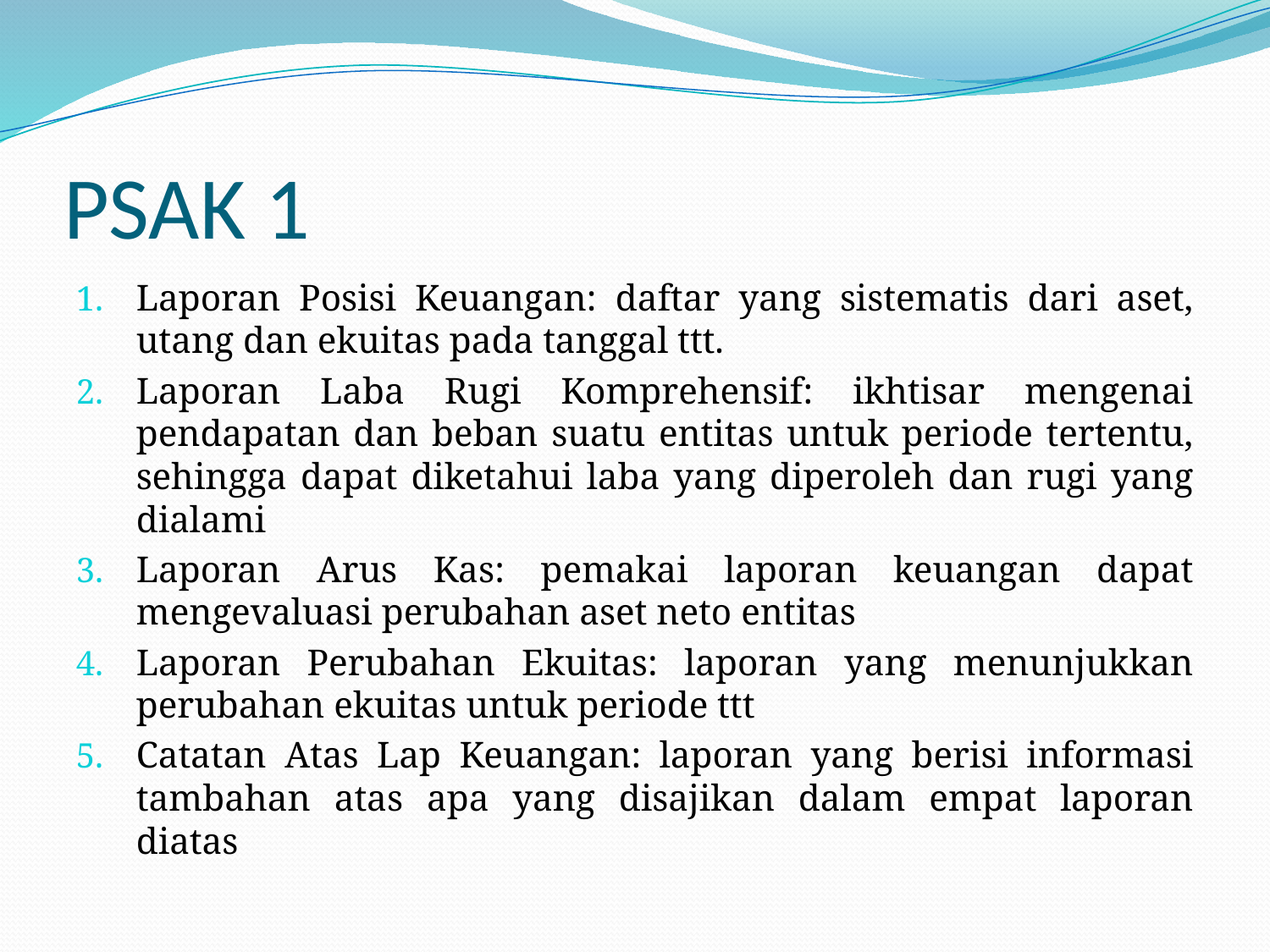

# PSAK 1
Laporan Posisi Keuangan: daftar yang sistematis dari aset, utang dan ekuitas pada tanggal ttt.
Laporan Laba Rugi Komprehensif: ikhtisar mengenai pendapatan dan beban suatu entitas untuk periode tertentu, sehingga dapat diketahui laba yang diperoleh dan rugi yang dialami
Laporan Arus Kas: pemakai laporan keuangan dapat mengevaluasi perubahan aset neto entitas
Laporan Perubahan Ekuitas: laporan yang menunjukkan perubahan ekuitas untuk periode ttt
Catatan Atas Lap Keuangan: laporan yang berisi informasi tambahan atas apa yang disajikan dalam empat laporan diatas